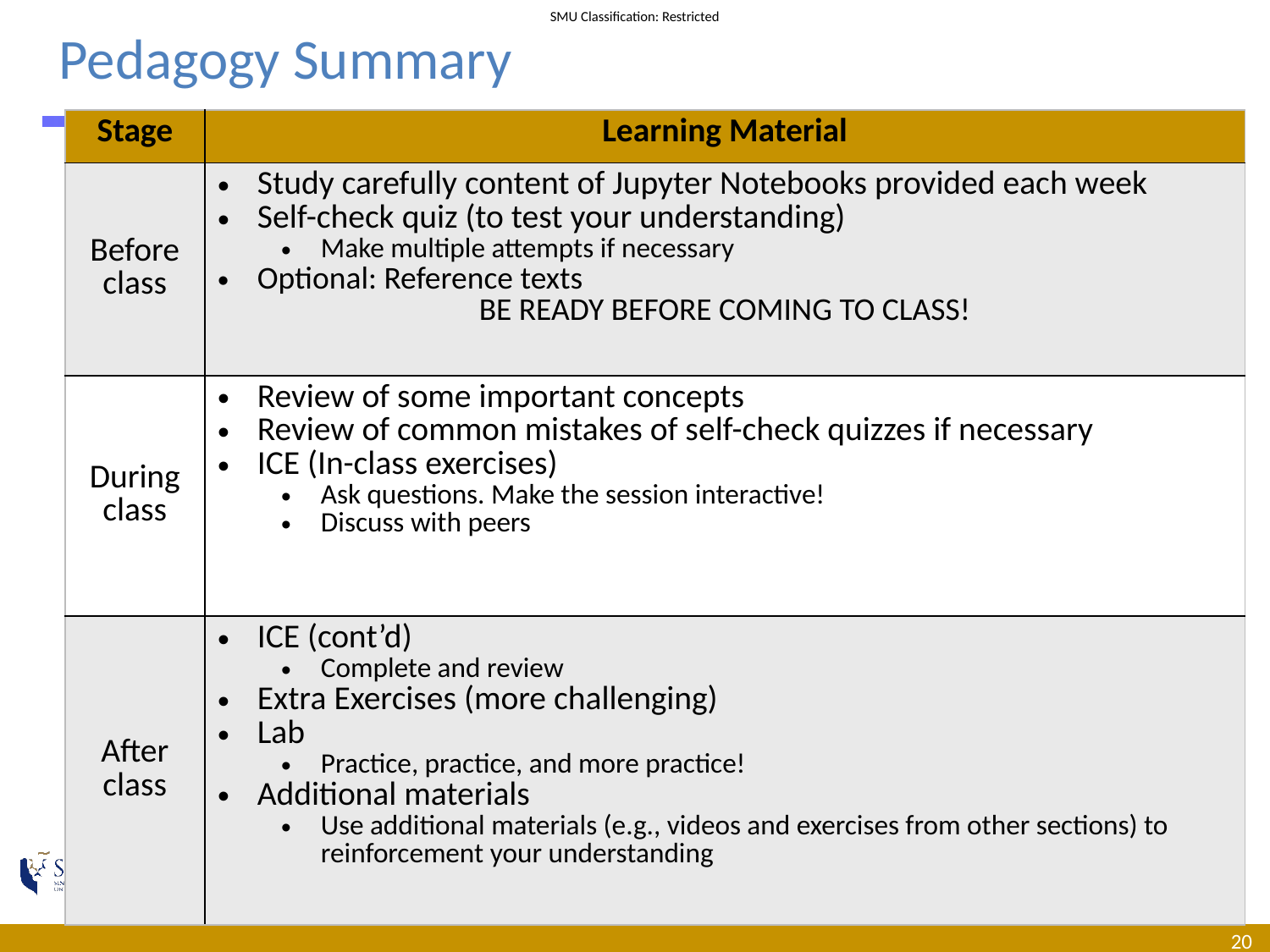

# Pedagogy Summary
| Stage | Learning Material |
| --- | --- |
| Before class | Study carefully content of Jupyter Notebooks provided each week Self-check quiz (to test your understanding) Make multiple attempts if necessary Optional: Reference texts BE READY BEFORE COMING TO CLASS! |
| During class | Review of some important concepts Review of common mistakes of self-check quizzes if necessary ICE (In-class exercises) Ask questions. Make the session interactive! Discuss with peers |
| After class | ICE (cont’d) Complete and review Extra Exercises (more challenging) Lab Practice, practice, and more practice! Additional materials Use additional materials (e.g., videos and exercises from other sections) to reinforcement your understanding |
20